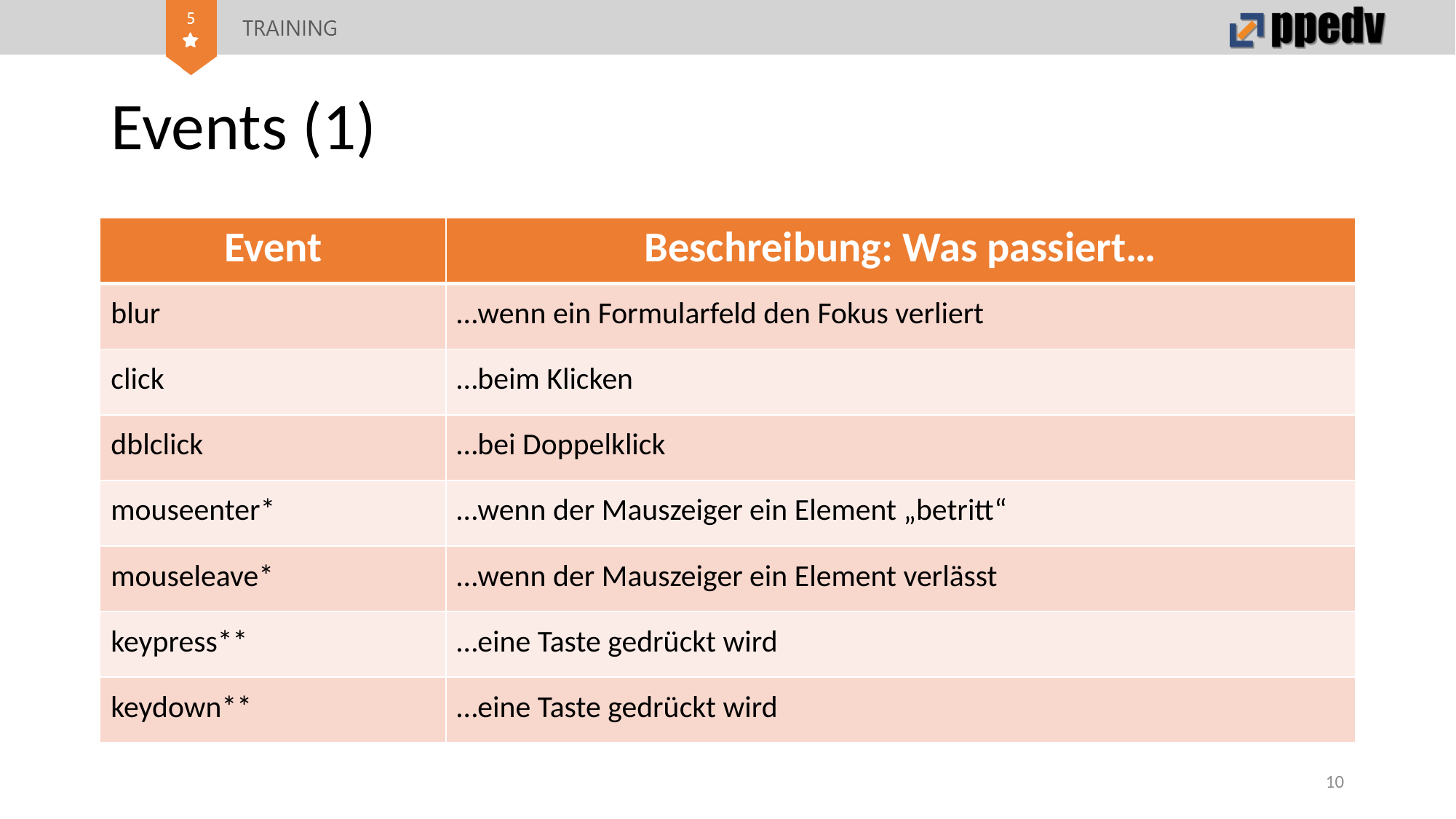

# Events (1)
| Event | Beschreibung: Was passiert… |
| --- | --- |
| blur | …wenn ein Formularfeld den Fokus verliert |
| click | …beim Klicken |
| dblclick | …bei Doppelklick |
| mouseenter\* | …wenn der Mauszeiger ein Element „betritt“ |
| mouseleave\* | …wenn der Mauszeiger ein Element verlässt |
| keypress\*\* | …eine Taste gedrückt wird |
| keydown\*\* | …eine Taste gedrückt wird |
10